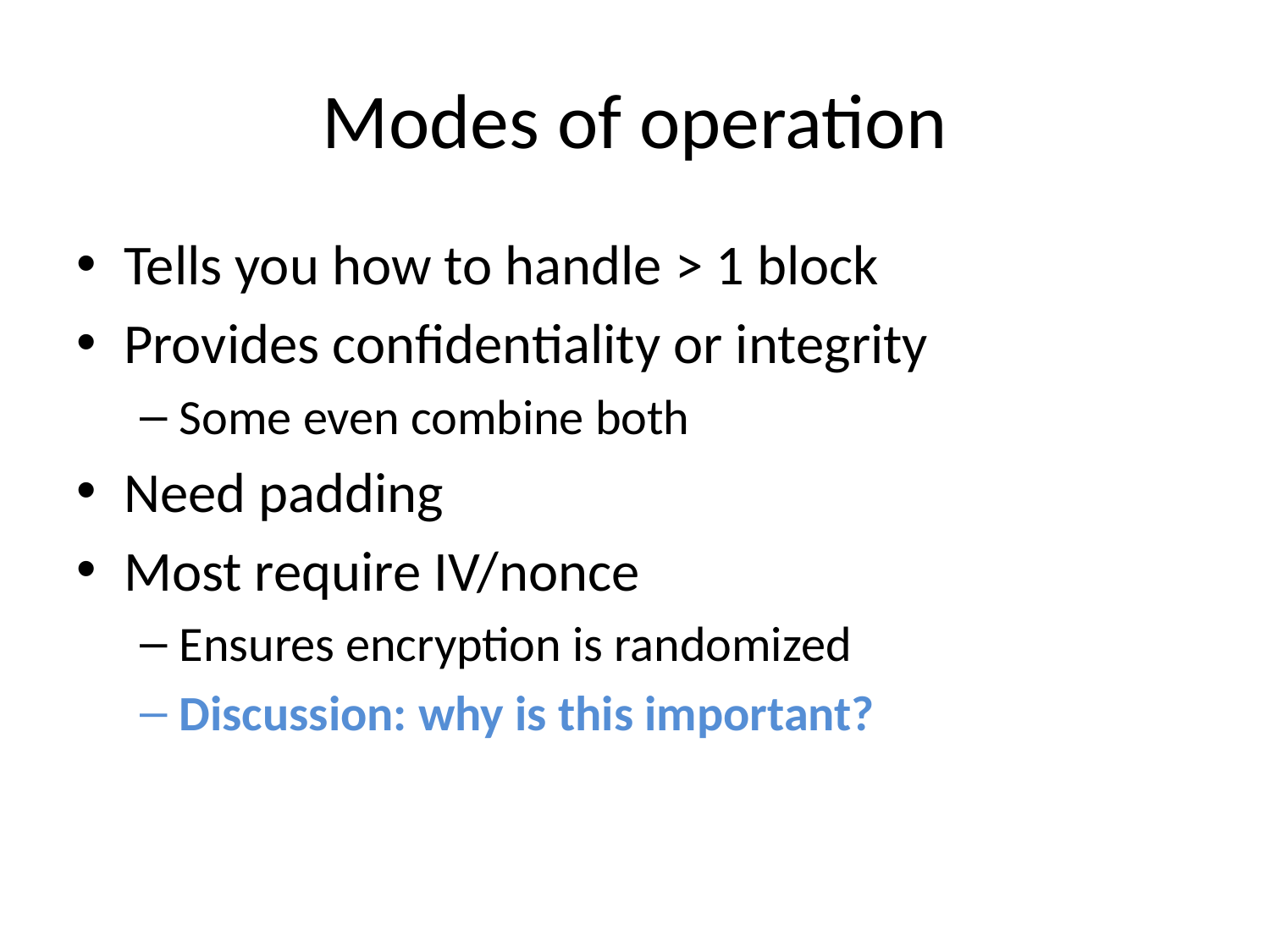

# Modes of operation
Tells you how to handle > 1 block
Provides confidentiality or integrity
Some even combine both
Need padding
Most require IV/nonce
Ensures encryption is randomized
Discussion: why is this important?